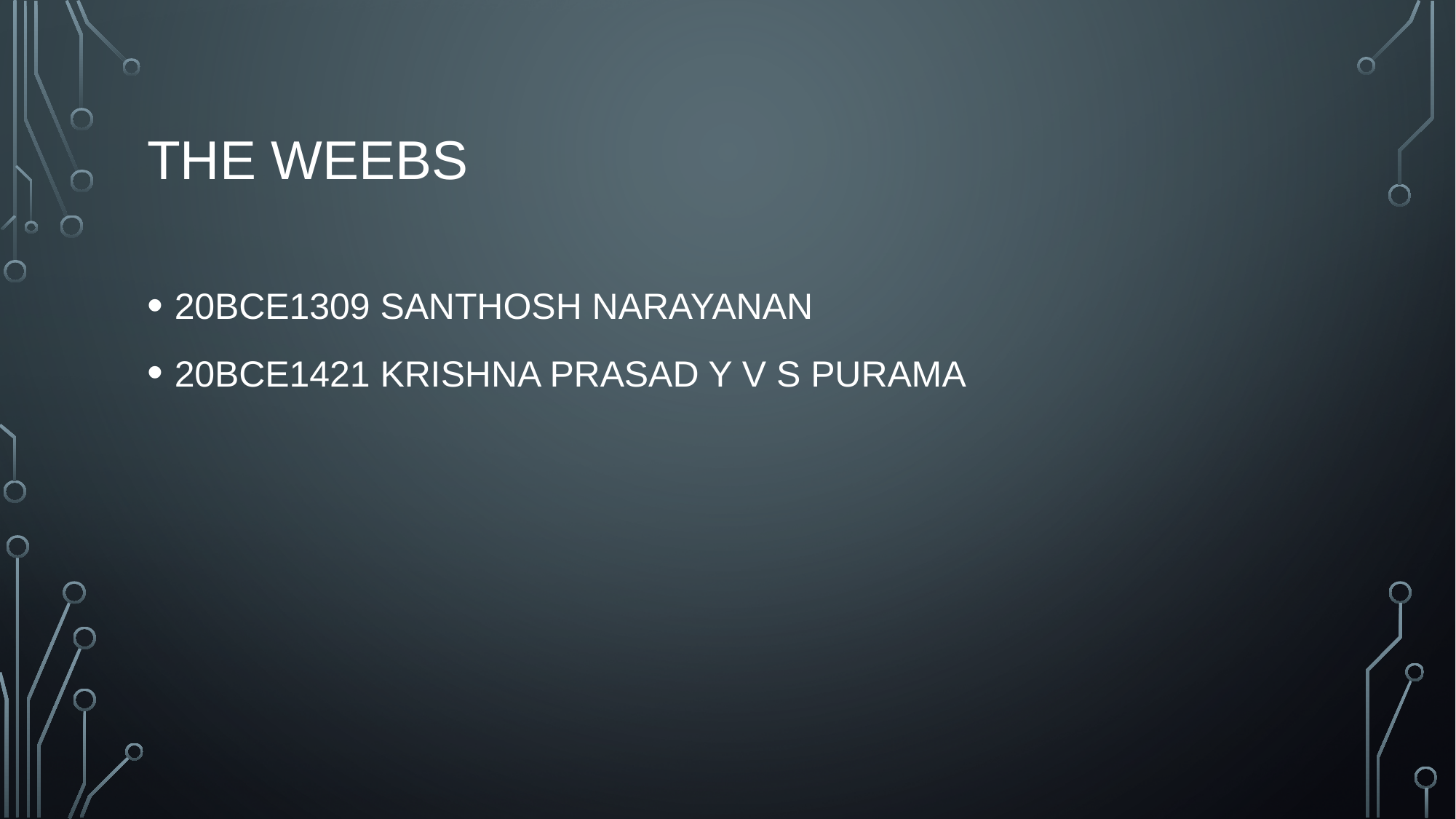

# THE WEEBS
20BCE1309 SANTHOSH NARAYANAN
20BCE1421 KRISHNA PRASAD Y V S PURAMA